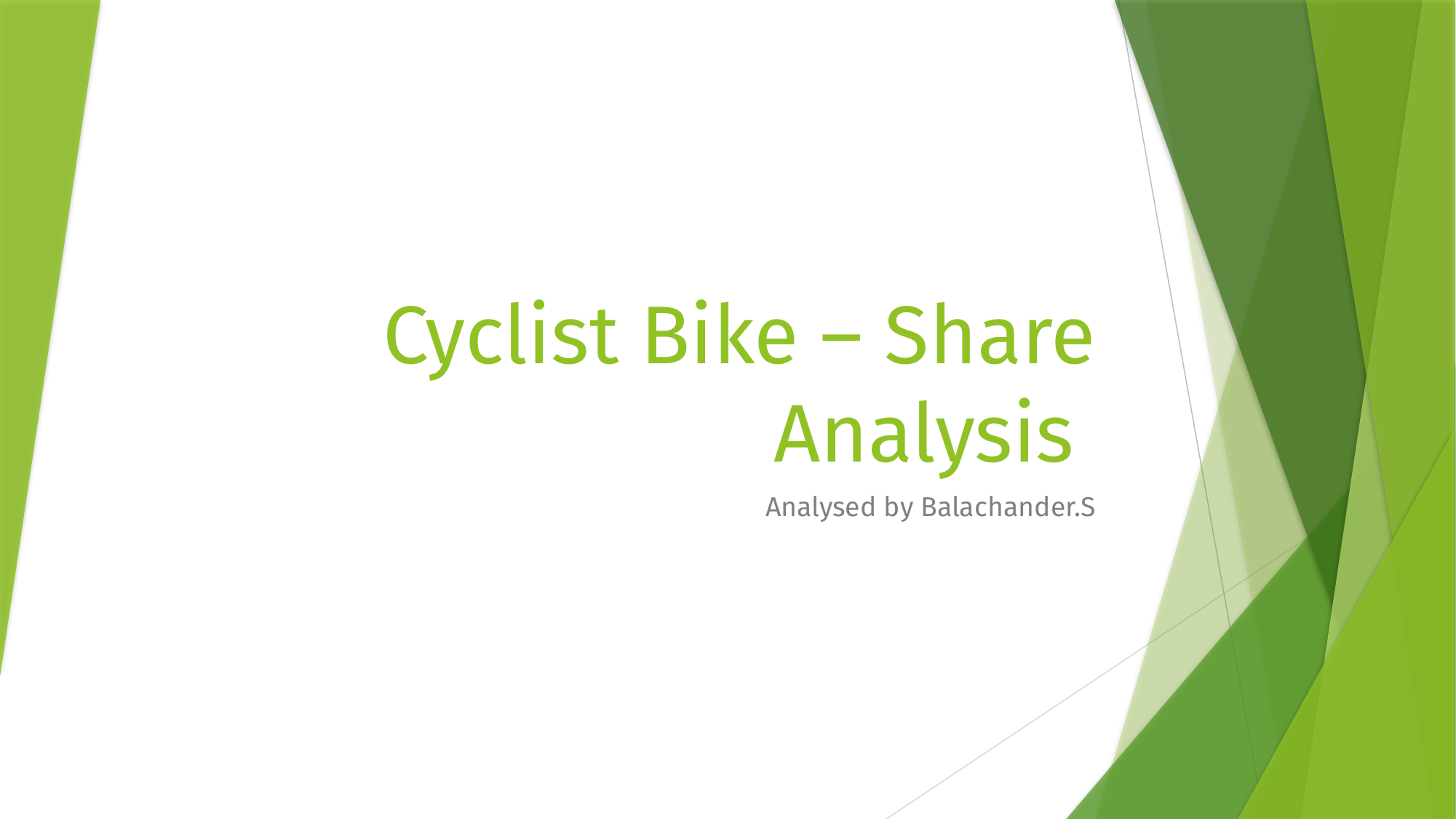

# Cyclist Bike – Share Analysis
Analysed by Balachander.S